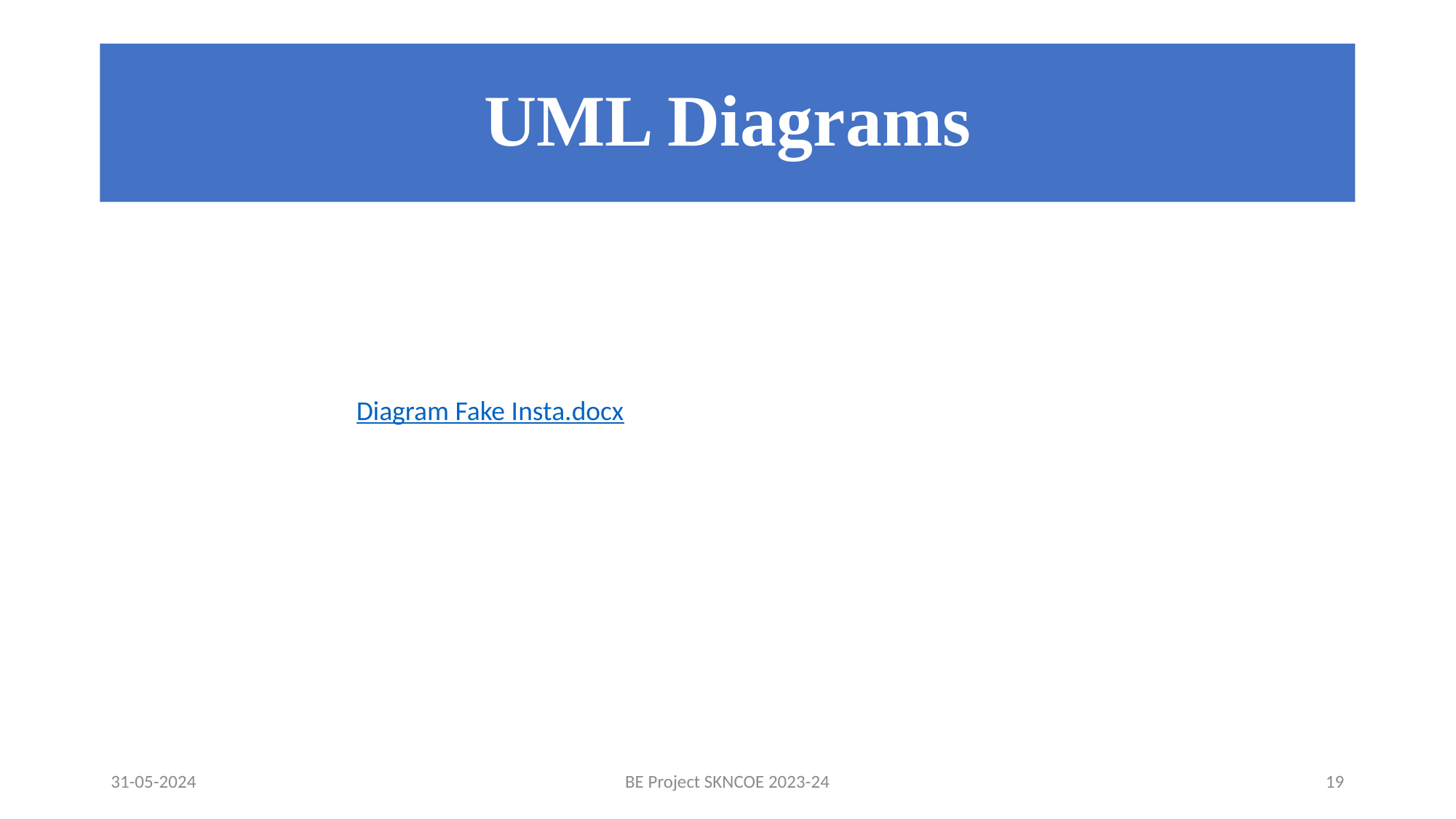

# UML Diagrams
Diagram Fake Insta.docx
31-05-2024
BE Project SKNCOE 2023-24
19